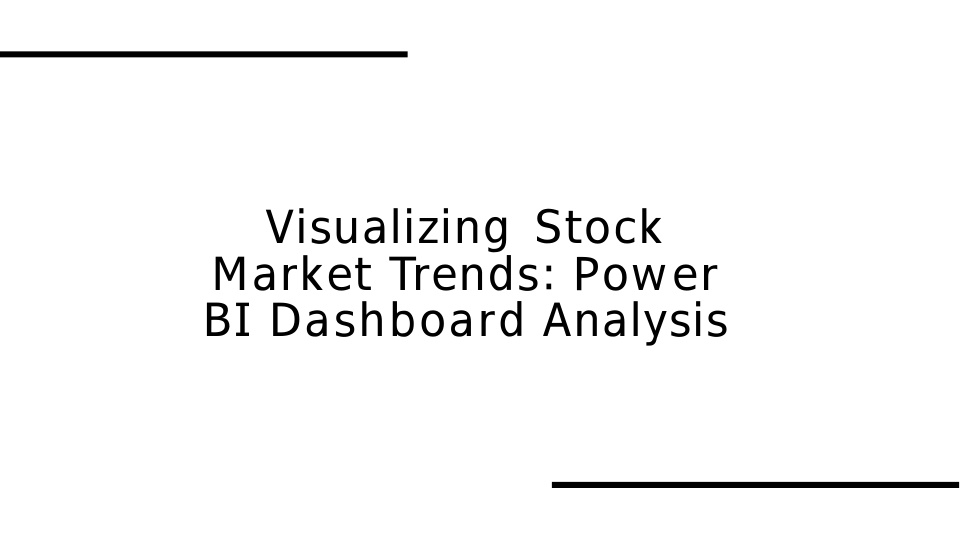

# Visualizing Stock Market Trends: Power BI Dashboard Analysis